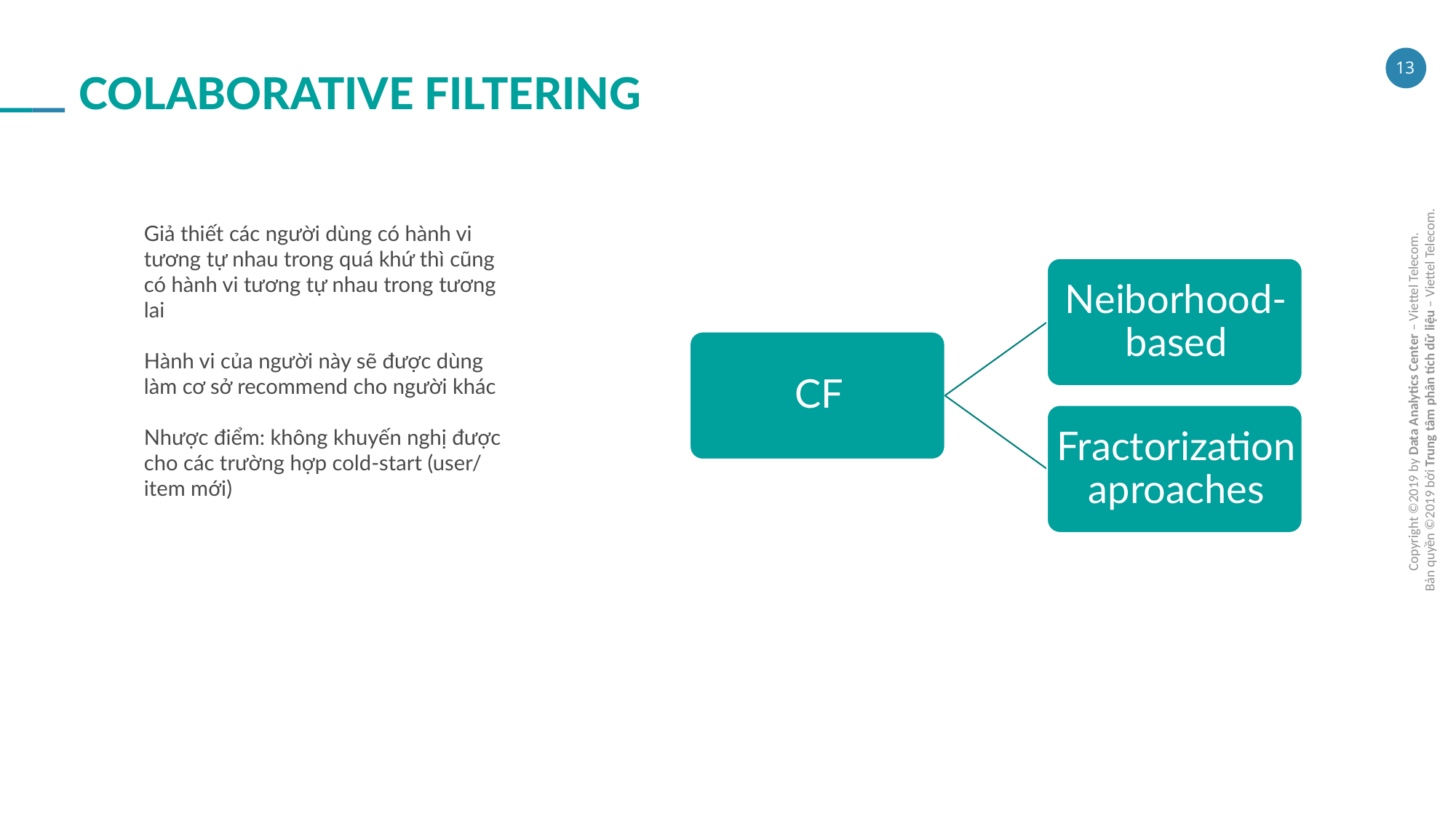

COLABORATIVE FILTERING
CF

Neiborhood-based

Fractorization aproaches
Giả thiết các người dùng có hành vi tương tự nhau trong quá khứ thì cũng có hành vi tương tự nhau trong tương lai

Hành vi của người này sẽ được dùng làm cơ sở recommend cho người khác

Nhược điểm: không khuyến nghị được cho các trường hợp cold-start (user/ item mới)